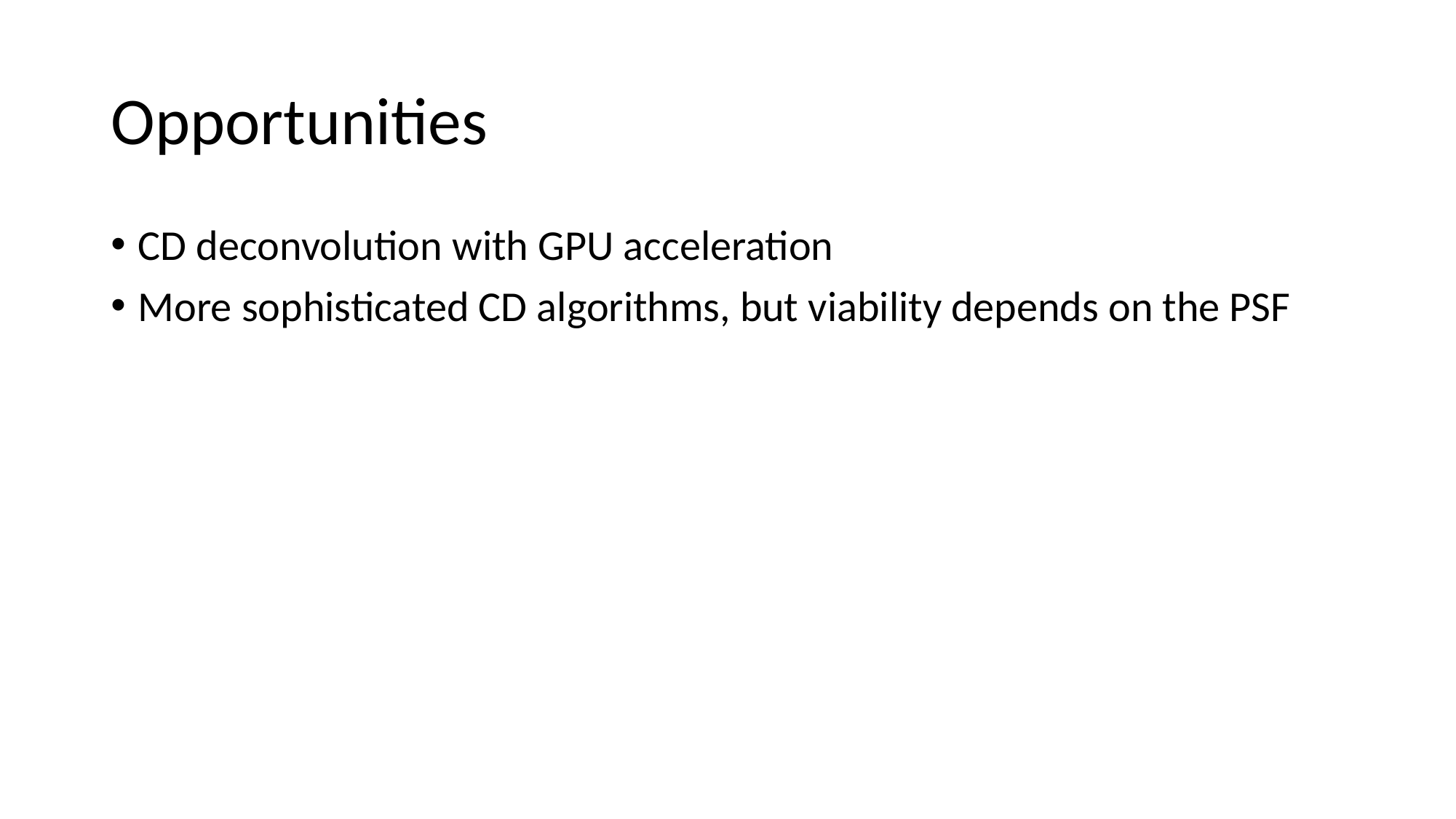

# Opportunities
CD deconvolution with GPU acceleration
More sophisticated CD algorithms, but viability depends on the PSF